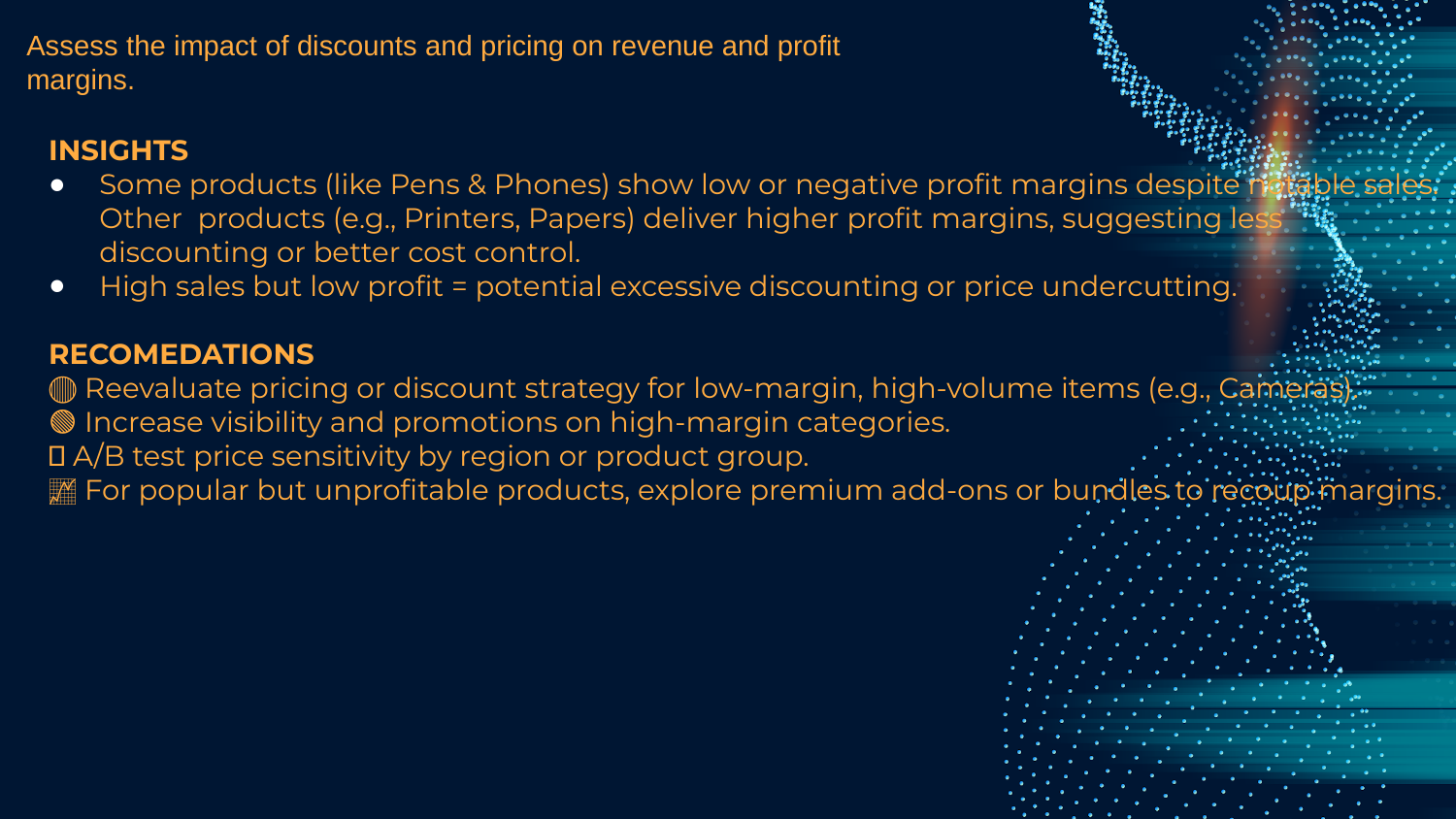

# Assess the impact of discounts and pricing on revenue and profit margins.
INSIGHTS
Some products (like Pens & Phones) show low or negative profit margins despite notable sales. Other  products (e.g., Printers, Papers) deliver higher profit margins, suggesting less discounting or better cost control.
High sales but low profit = potential excessive discounting or price undercutting.

RECOMEDATIONS
🔴 Reevaluate pricing or discount strategy for low-margin, high-volume items (e.g., Cameras).
🟢 Increase visibility and promotions on high-margin categories.
🧪 A/B test price sensitivity by region or product group.
📈 For popular but unprofitable products, explore premium add-ons or bundles to recoup margins.